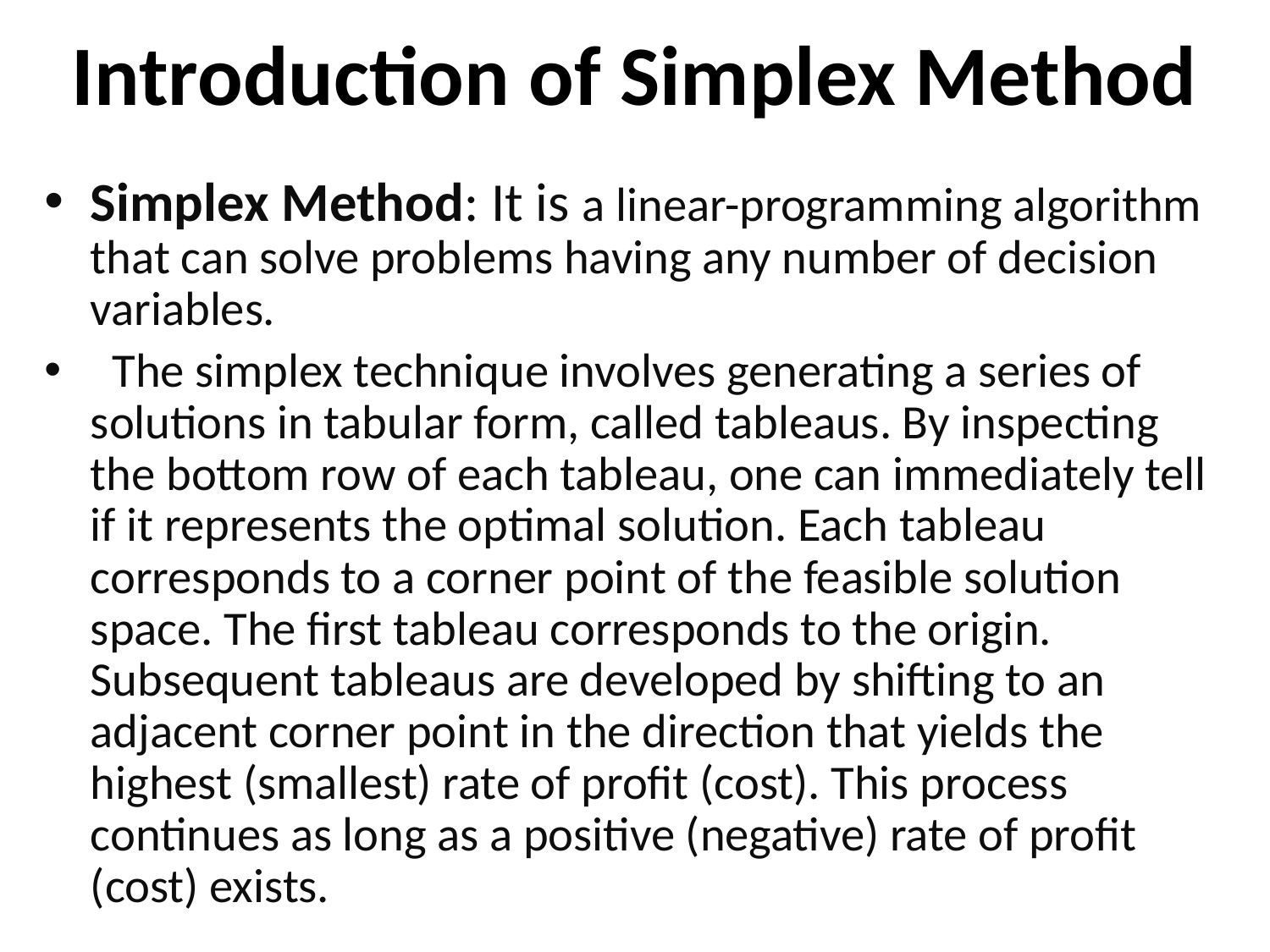

# Introduction of Simplex Method
Simplex Method: It is a linear-programming algorithm that can solve problems having any number of decision variables.
  The simplex technique involves generating a series of solutions in tabular form, called tableaus. By inspecting the bottom row of each tableau, one can immediately tell if it represents the optimal solution. Each tableau corresponds to a corner point of the feasible solution space. The first tableau corresponds to the origin. Subsequent tableaus are developed by shifting to an adjacent corner point in the direction that yields the highest (smallest) rate of profit (cost). This process continues as long as a positive (negative) rate of profit (cost) exists.